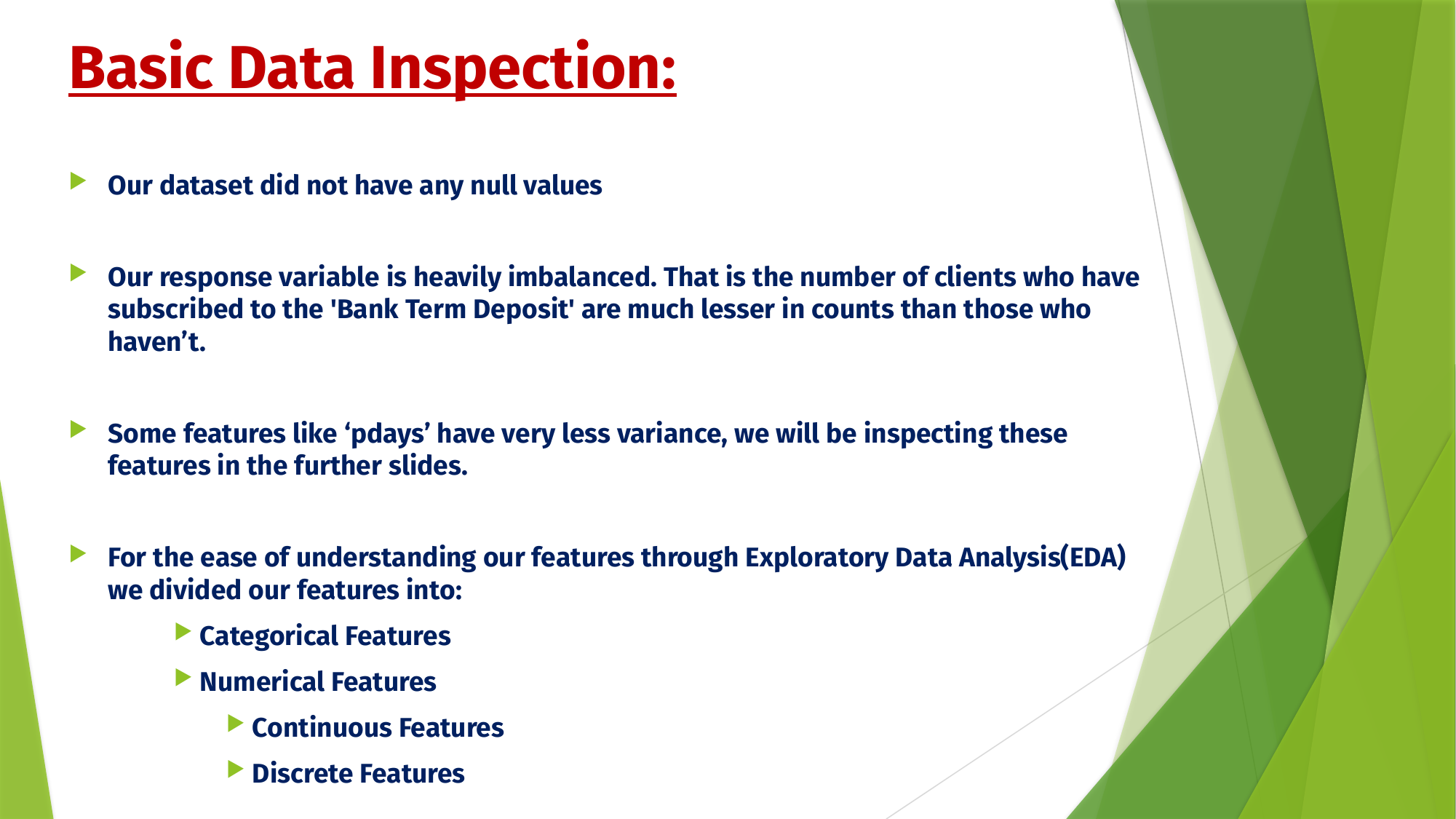

# Basic Data Inspection:

Our dataset did not have any null values

Our response variable is heavily imbalanced. That is the number of clients who have subscribed to the 'Bank Term Deposit' are much lesser in counts than those who haven’t.

Some features like ‘pdays’ have very less variance, we will be inspecting these features in the further slides.

For the ease of understanding our features through Exploratory Data Analysis(EDA) we divided our features into:
Categorical Features
Numerical Features
Continuous Features
Discrete Features